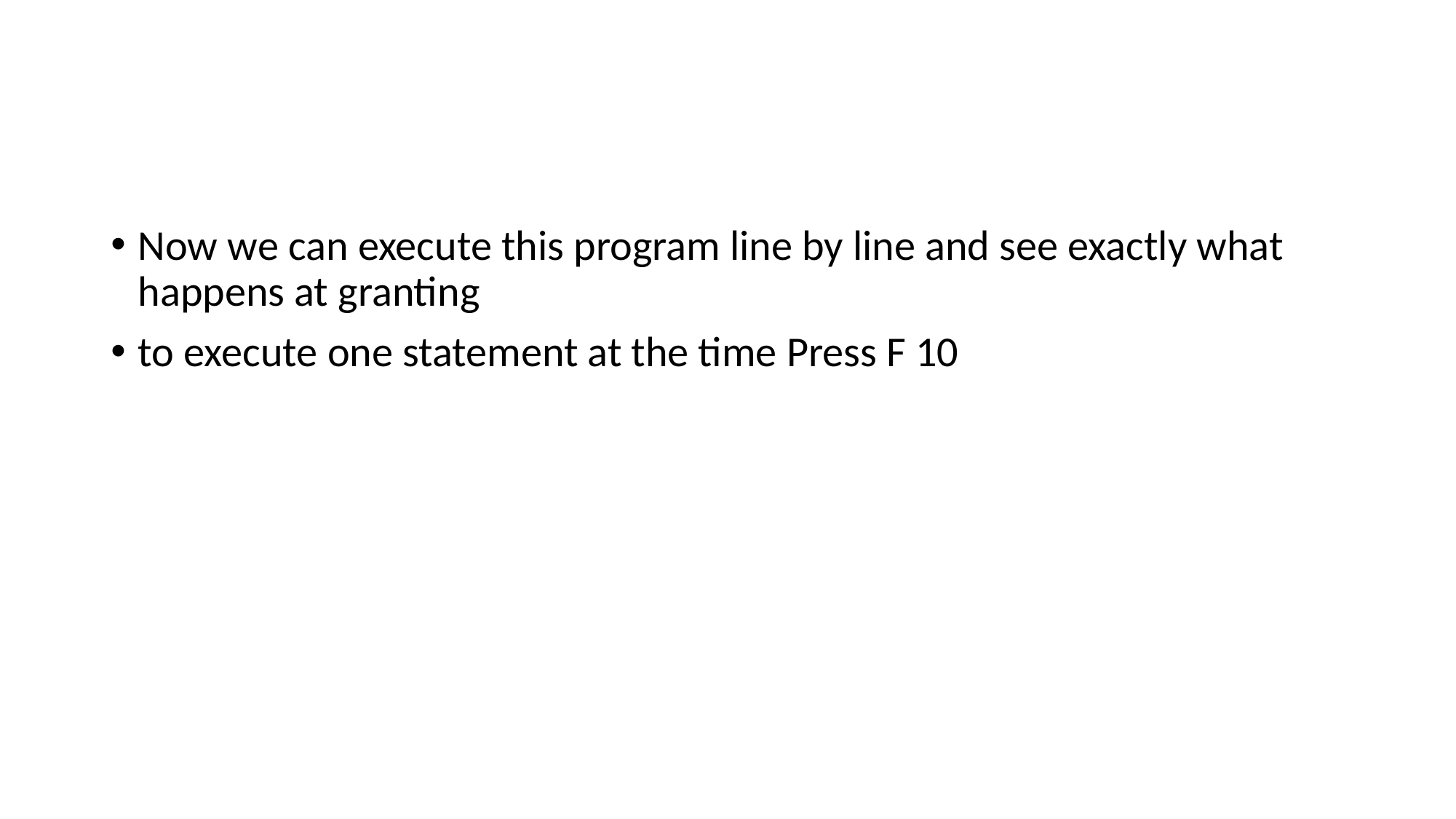

#
Now we can execute this program line by line and see exactly what happens at granting
to execute one statement at the time Press F 10